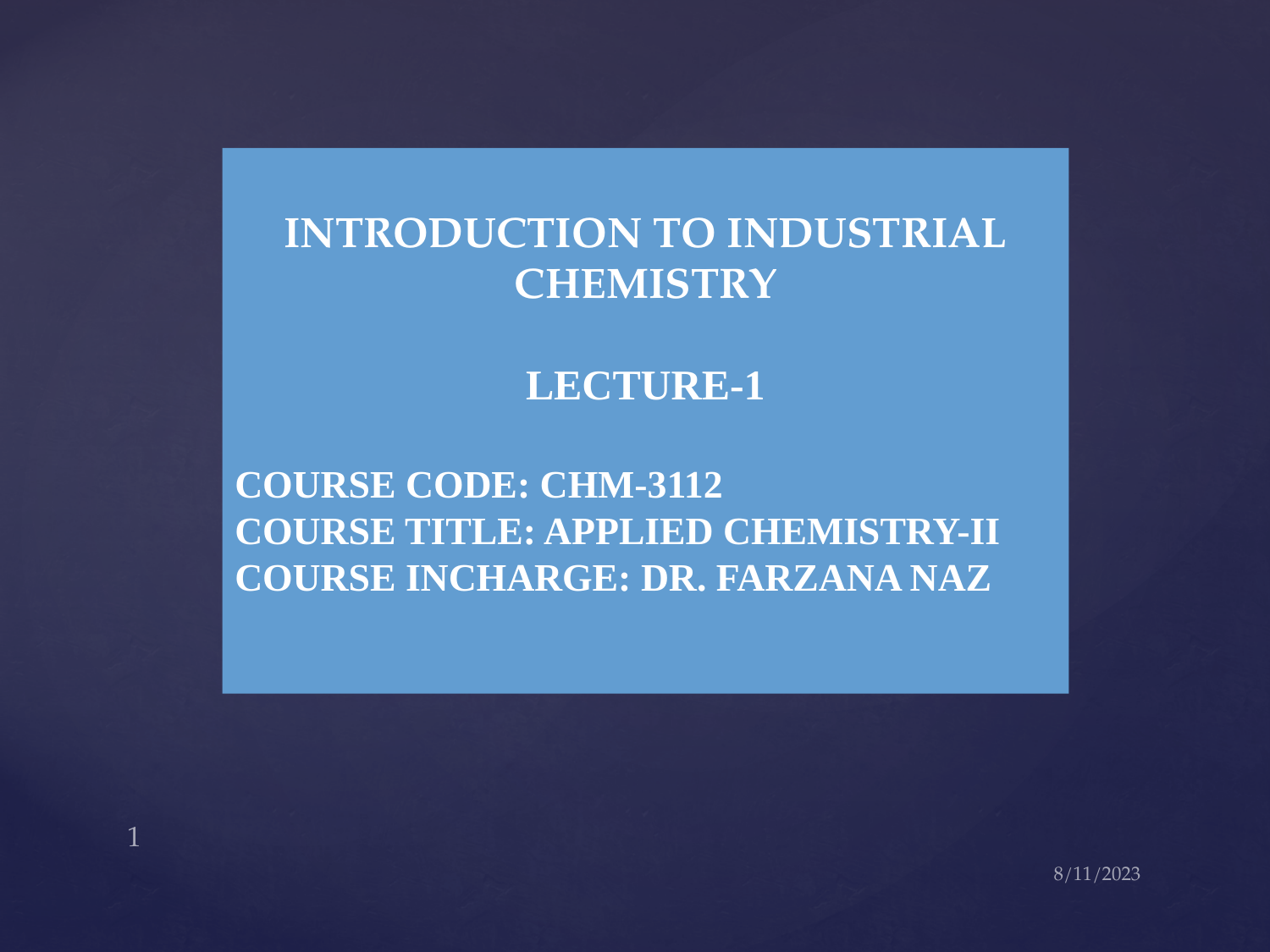

INTRODUCTION TO INDUSTRIAL CHEMISTRY

LECTURE-1

COURSE CODE: CHM-3112
COURSE TITLE: APPLIED CHEMISTRY-II
COURSE INCHARGE: DR. FARZANA NAZ

1
8/11/2023